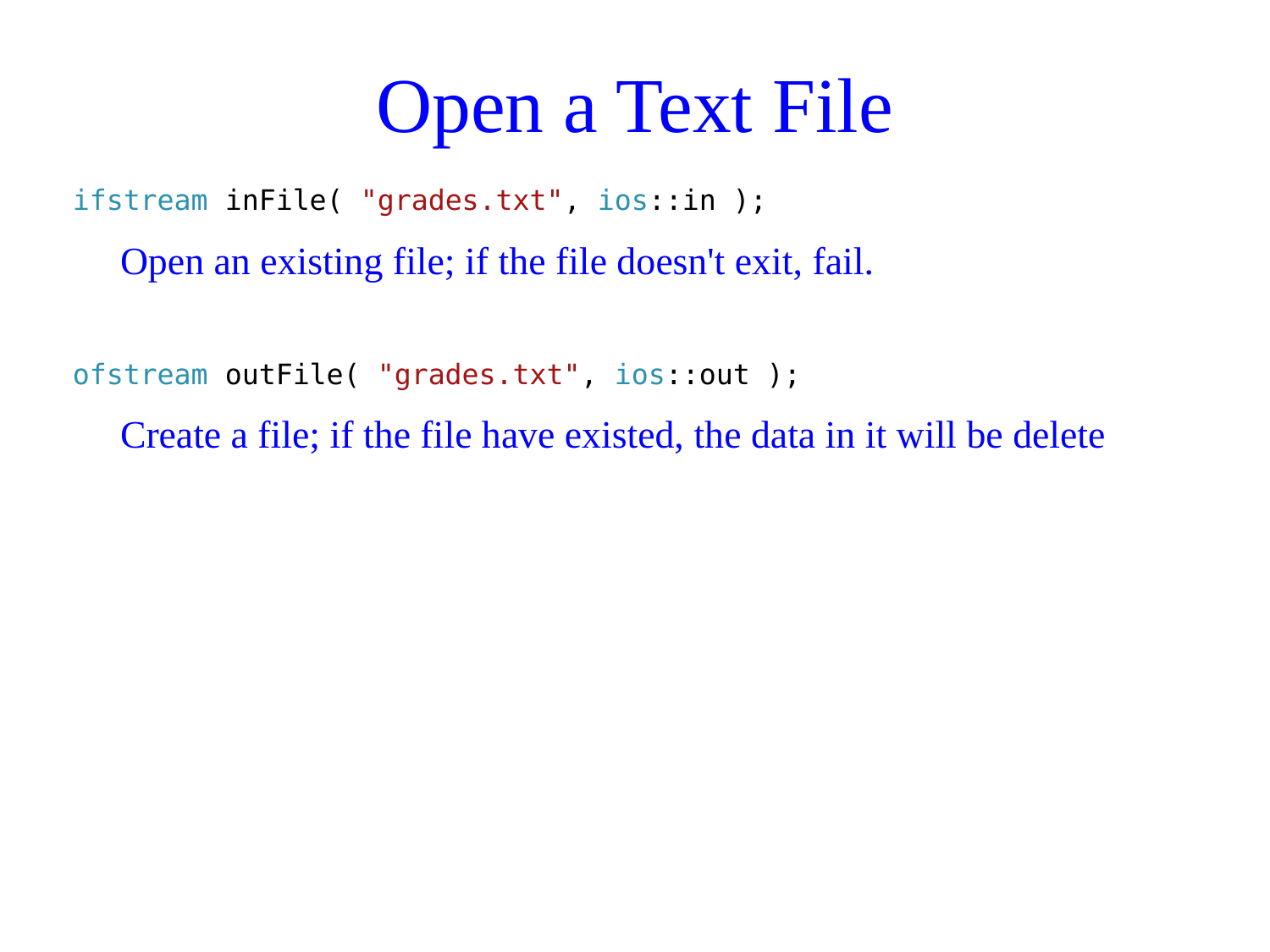

# Open a Text File
ifstream inFile( "grades.txt", ios::in );
	Open an existing file; if the file doesn't exit, fail.

ofstream outFile( "grades.txt", ios::out );
	Create a file; if the file have existed, the data in it will be delete